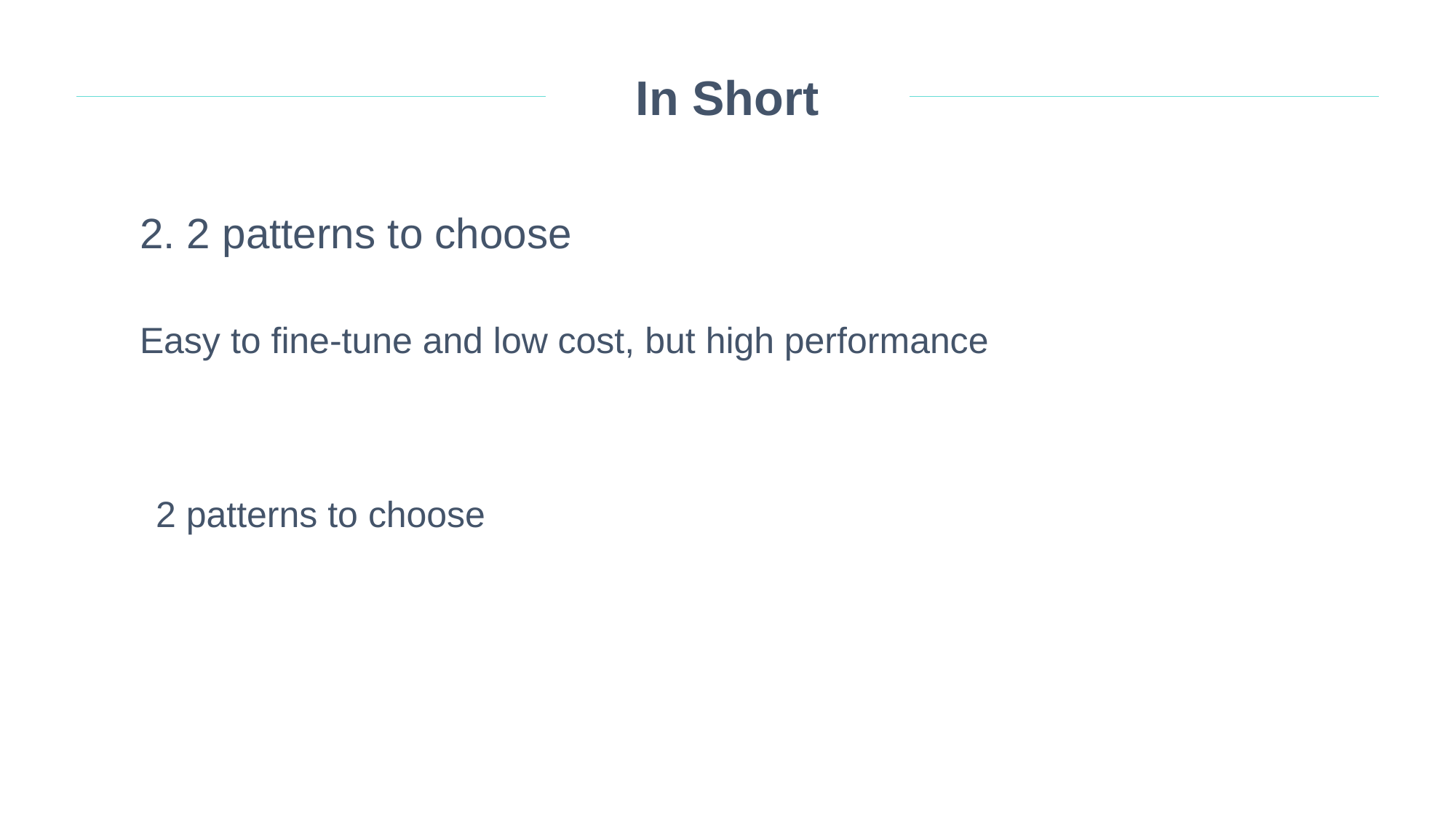

In Short
2. 2 patterns to choose
Easy to fine-tune and low cost, but high performance
2 patterns to choose